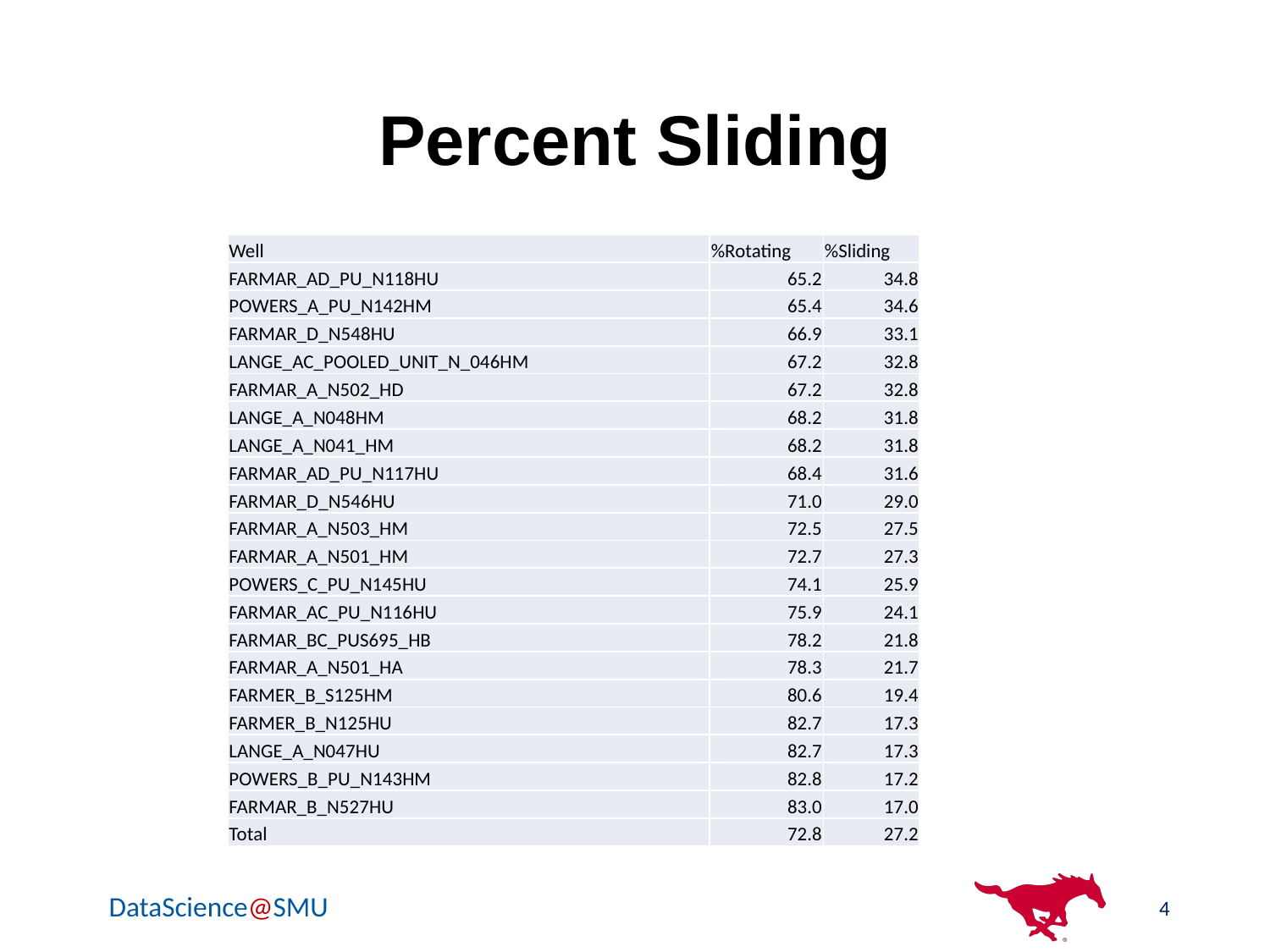

# Percent Sliding
| Well | %Rotating | %Sliding |
| --- | --- | --- |
| FARMAR\_AD\_PU\_N118HU | 65.2 | 34.8 |
| POWERS\_A\_PU\_N142HM | 65.4 | 34.6 |
| FARMAR\_D\_N548HU | 66.9 | 33.1 |
| LANGE\_AC\_POOLED\_UNIT\_N\_046HM | 67.2 | 32.8 |
| FARMAR\_A\_N502\_HD | 67.2 | 32.8 |
| LANGE\_A\_N048HM | 68.2 | 31.8 |
| LANGE\_A\_N041\_HM | 68.2 | 31.8 |
| FARMAR\_AD\_PU\_N117HU | 68.4 | 31.6 |
| FARMAR\_D\_N546HU | 71.0 | 29.0 |
| FARMAR\_A\_N503\_HM | 72.5 | 27.5 |
| FARMAR\_A\_N501\_HM | 72.7 | 27.3 |
| POWERS\_C\_PU\_N145HU | 74.1 | 25.9 |
| FARMAR\_AC\_PU\_N116HU | 75.9 | 24.1 |
| FARMAR\_BC\_PUS695\_HB | 78.2 | 21.8 |
| FARMAR\_A\_N501\_HA | 78.3 | 21.7 |
| FARMER\_B\_S125HM | 80.6 | 19.4 |
| FARMER\_B\_N125HU | 82.7 | 17.3 |
| LANGE\_A\_N047HU | 82.7 | 17.3 |
| POWERS\_B\_PU\_N143HM | 82.8 | 17.2 |
| FARMAR\_B\_N527HU | 83.0 | 17.0 |
| Total | 72.8 | 27.2 |
4